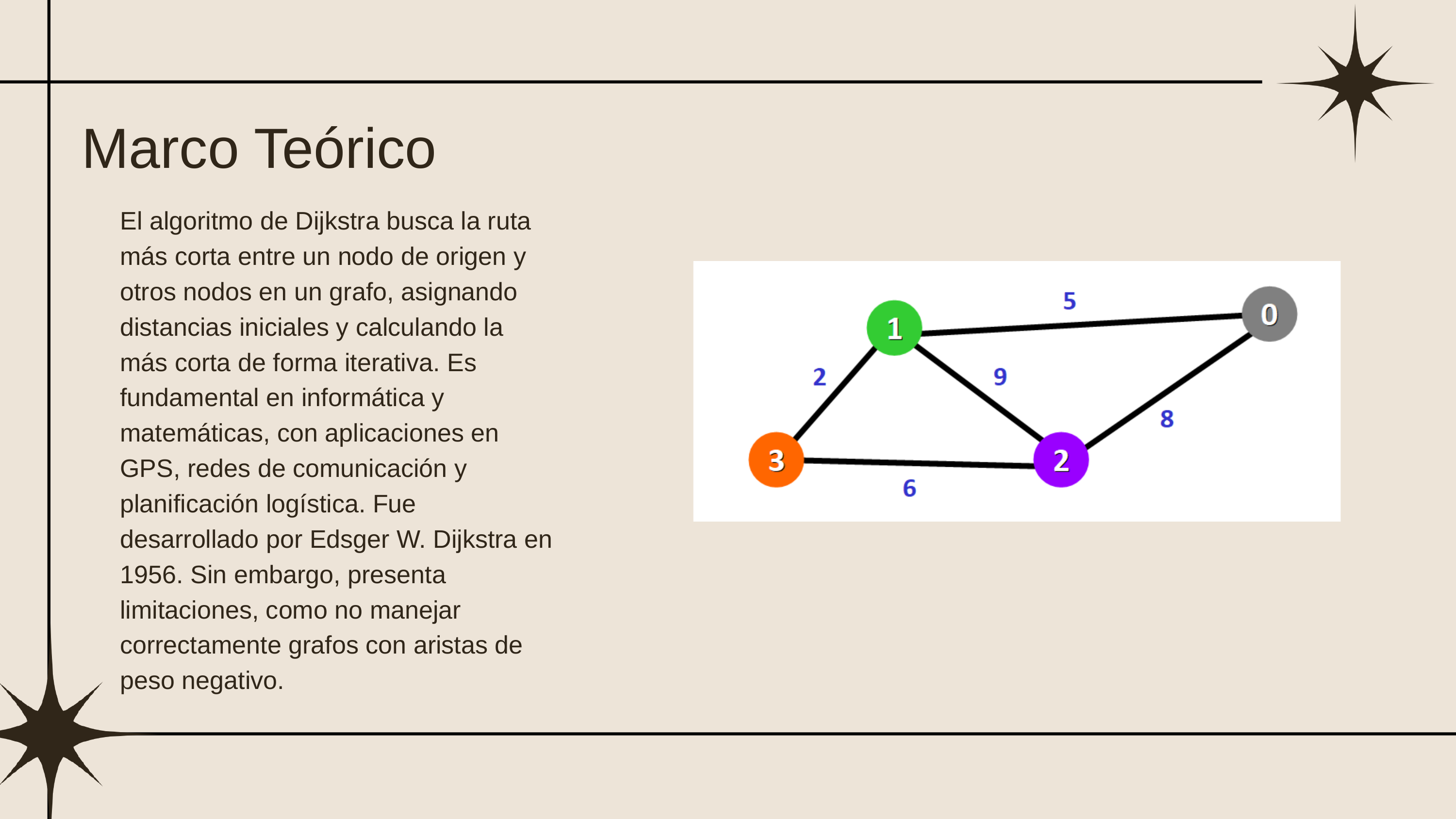

Marco Teórico
El algoritmo de Dijkstra busca la ruta más corta entre un nodo de origen y otros nodos en un grafo, asignando distancias iniciales y calculando la más corta de forma iterativa. Es fundamental en informática y matemáticas, con aplicaciones en GPS, redes de comunicación y planificación logística. Fue desarrollado por Edsger W. Dijkstra en 1956. Sin embargo, presenta limitaciones, como no manejar correctamente grafos con aristas de peso negativo.